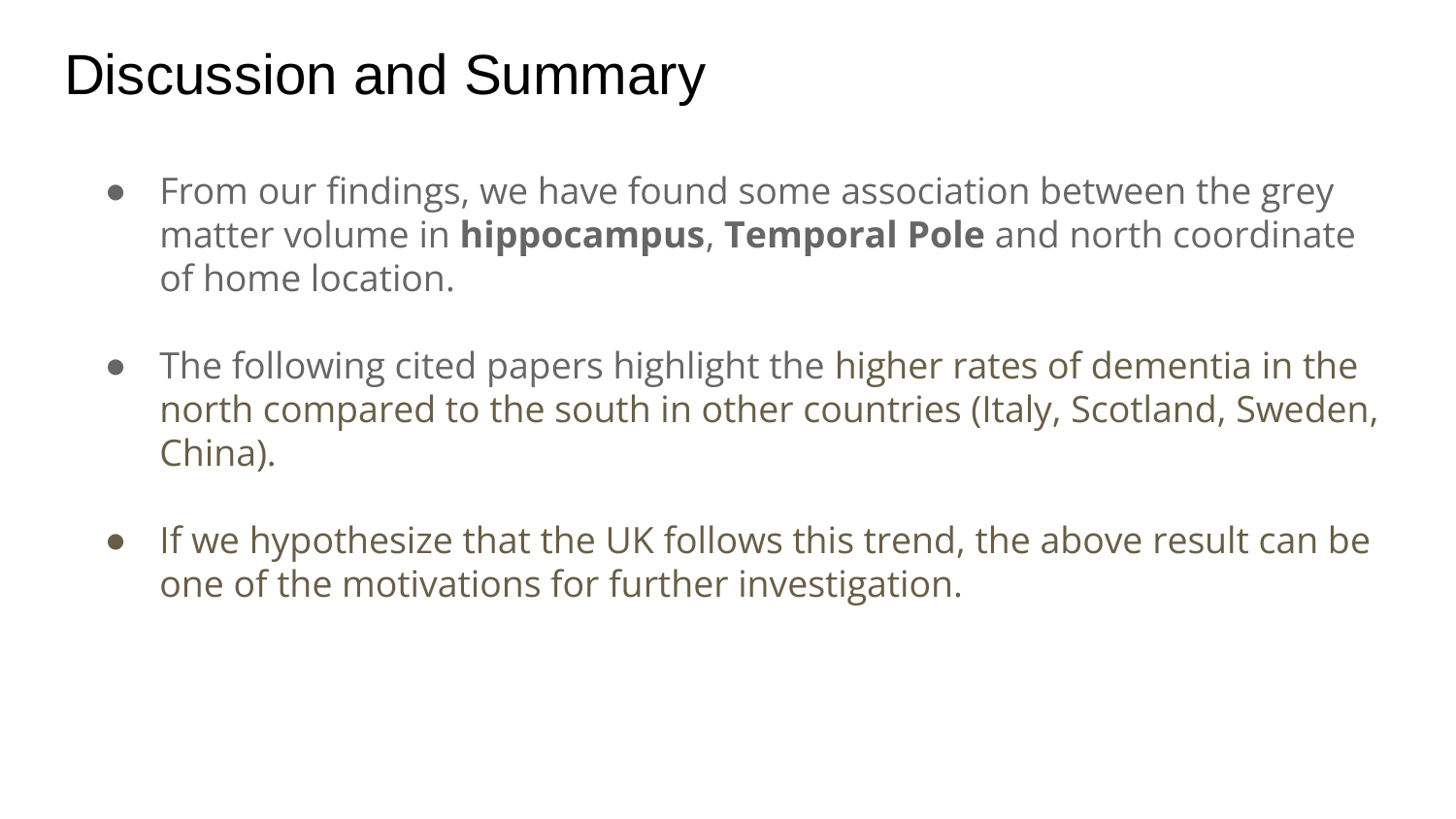

# Discussion and Summary
From our findings, we have found some association between the grey matter volume in hippocampus, Temporal Pole and north coordinate of home location.

The following cited papers highlight the higher rates of dementia in the north compared to the south in other countries (Italy, Scotland, Sweden, China).

If we hypothesize that the UK follows this trend, the above result can be one of the motivations for further investigation.